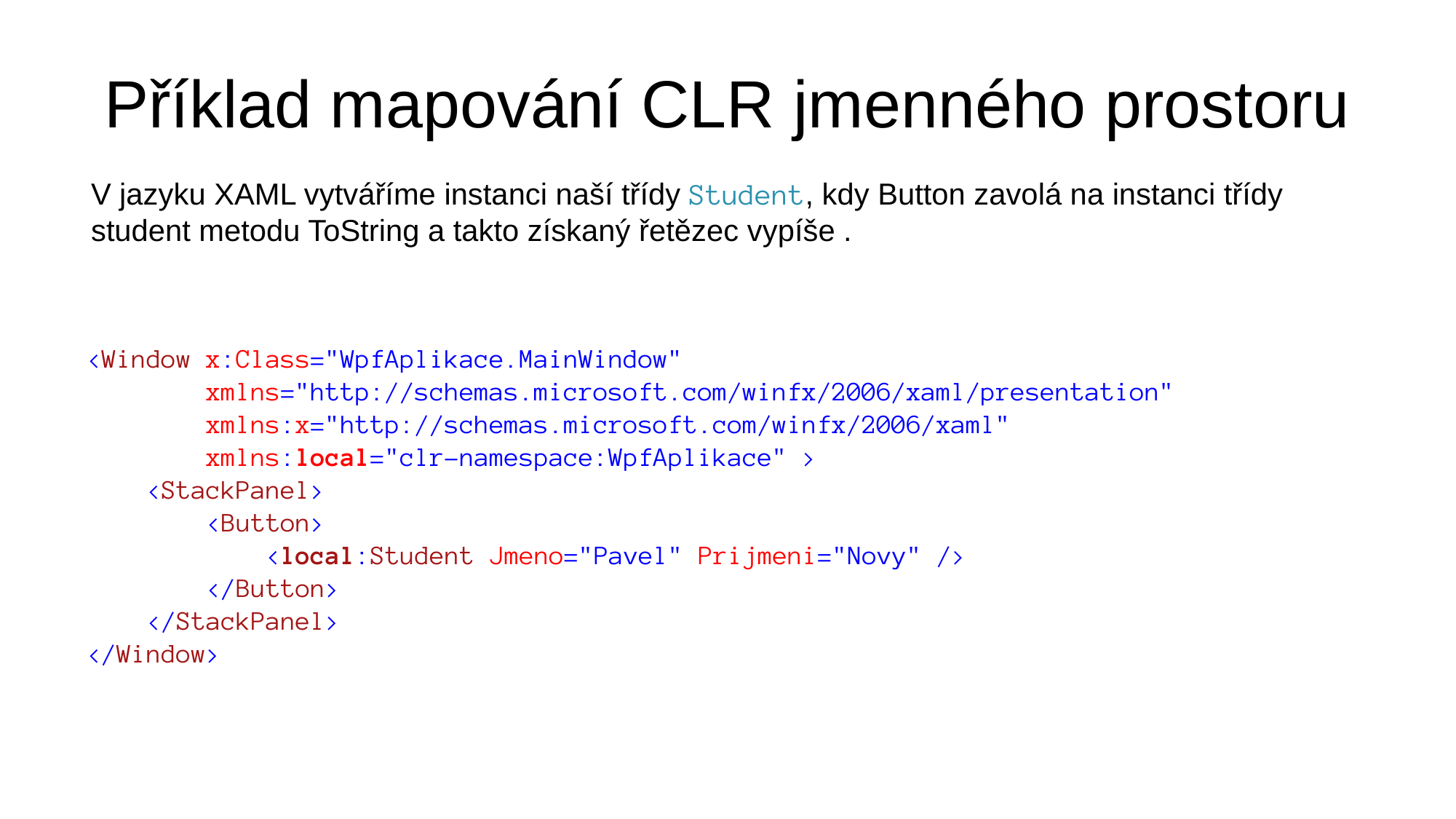

# Příklad mapování CLR jmenného prostoru
V jazyku XAML vytváříme instanci naší třídy Student, kdy Button zavolá na instanci třídy student metodu ToString a takto získaný řetězec vypíše .
<Window x:Class="WpfAplikace.MainWindow"
        xmlns="http://schemas.microsoft.com/winfx/2006/xaml/presentation"
        xmlns:x="http://schemas.microsoft.com/winfx/2006/xaml"
        xmlns:local="clr-namespace:WpfAplikace" >
    <StackPanel>
        <Button>
            <local:Student Jmeno="Pavel" Prijmeni="Novy" />
        </Button>
    </StackPanel>
</Window>